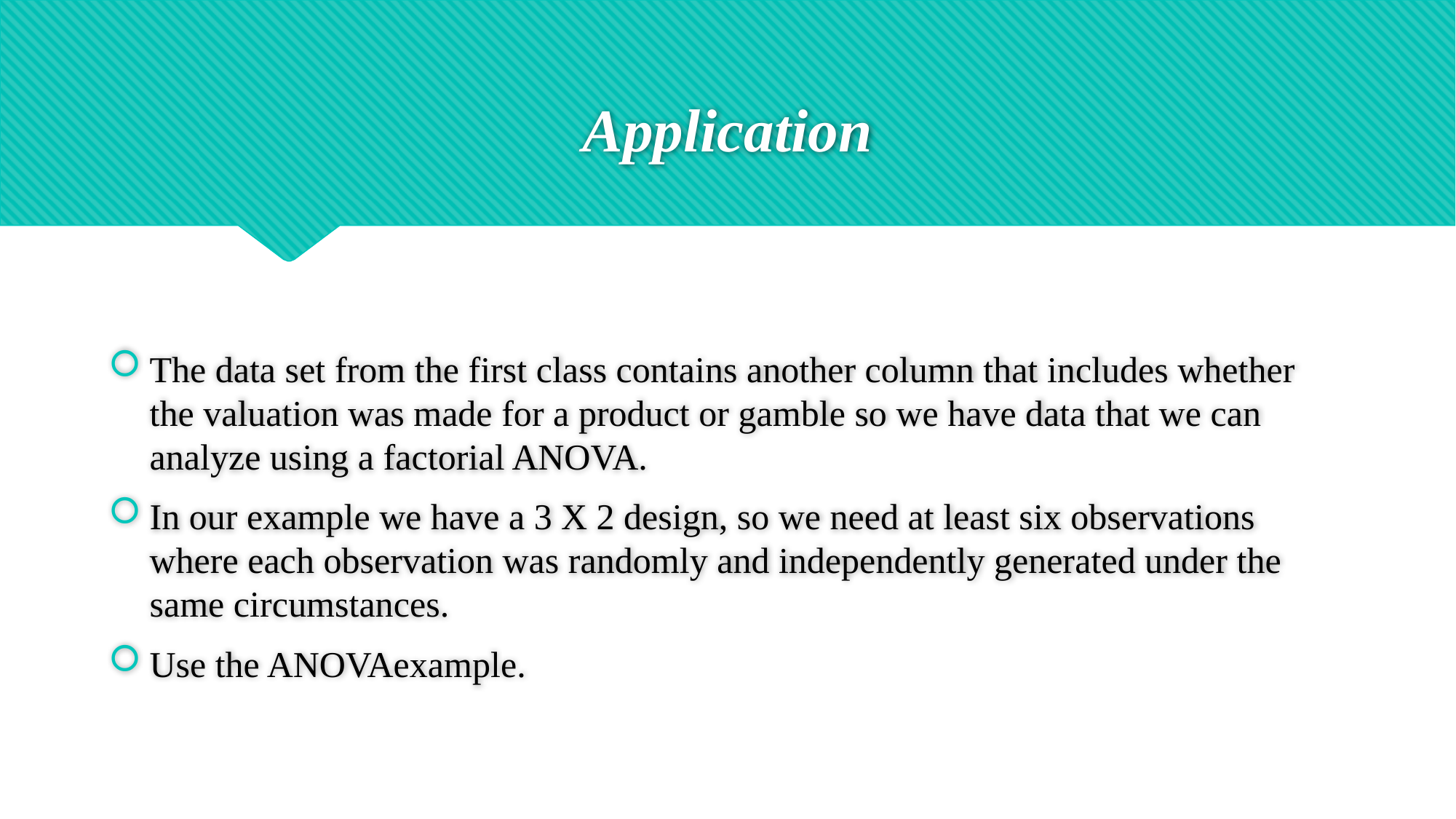

# Application
The data set from the first class contains another column that includes whether the valuation was made for a product or gamble so we have data that we can analyze using a factorial ANOVA.
In our example we have a 3 X 2 design, so we need at least six observations where each observation was randomly and independently generated under the same circumstances.
Use the ANOVAexample.